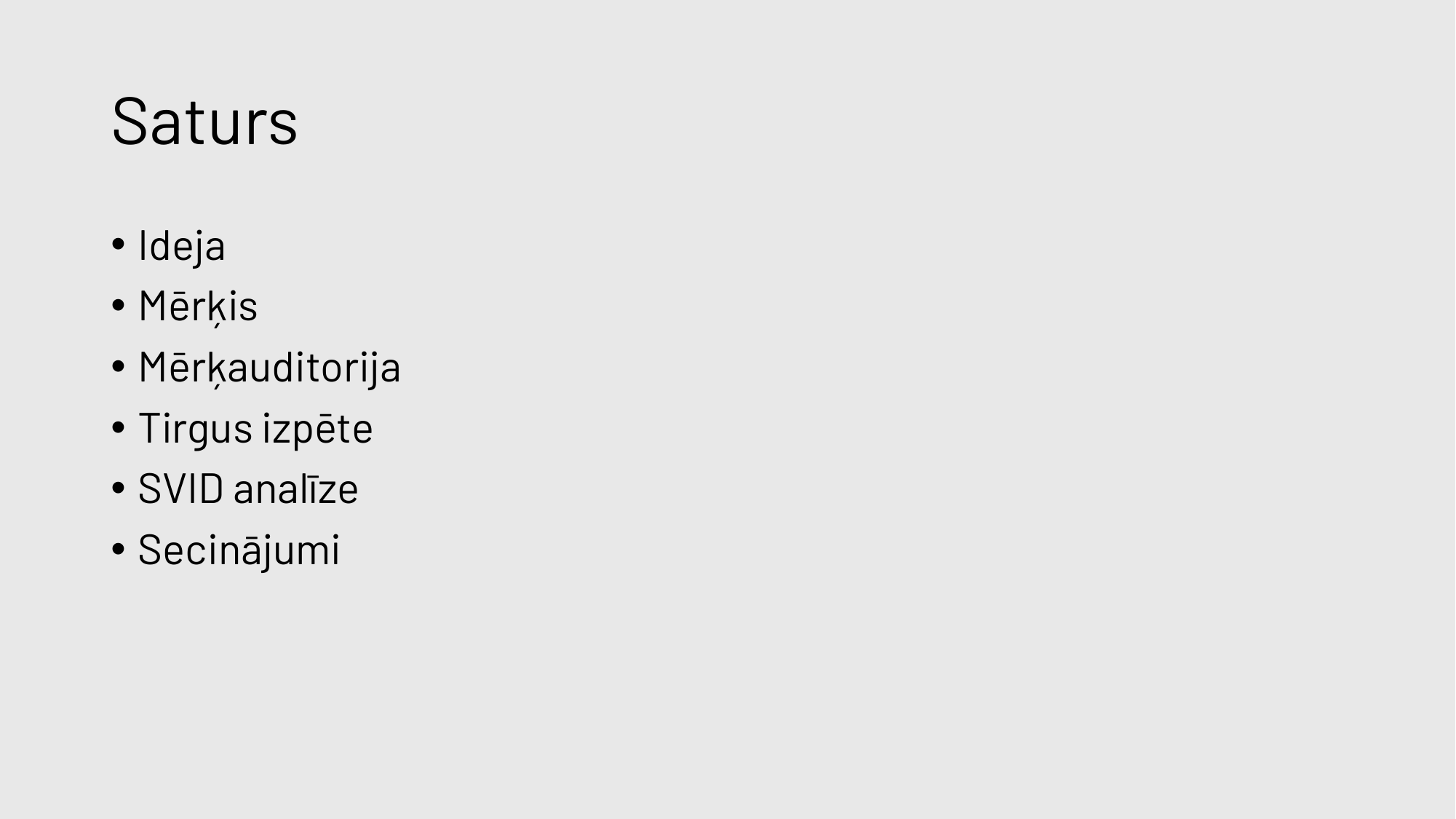

# Saturs
Ideja
Mērķis
Mērķauditorija
Tirgus izpēte
SVID analīze
Secinājumi